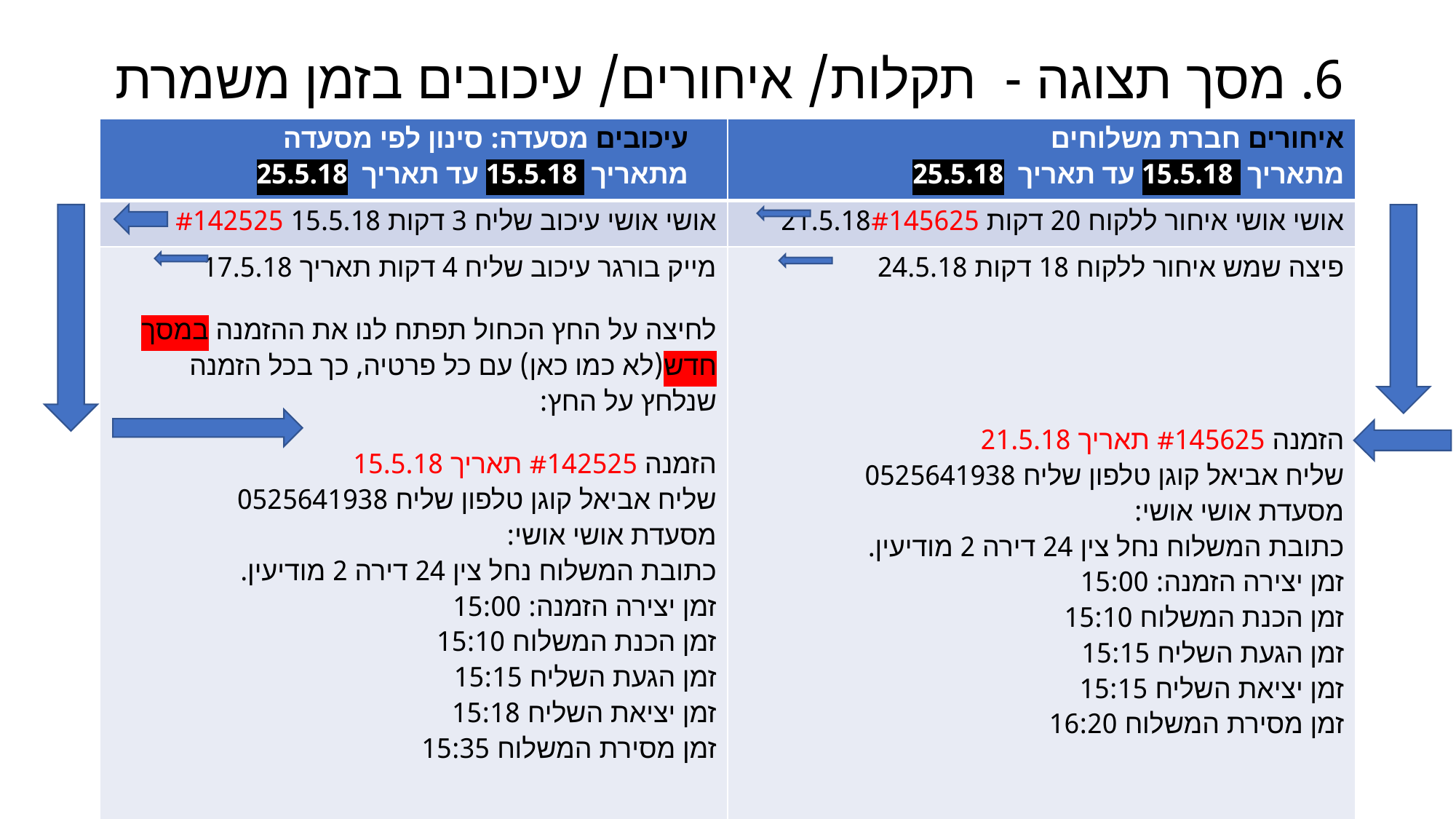

# 6. מסך תצוגה -  תקלות/ איחורים/ עיכובים בזמן משמרת
| עיכובים מסעדה: סינון לפי מסעדה מתאריך 15.5.18 עד תאריך 25.5.18 | איחורים חברת משלוחים מתאריך 15.5.18 עד תאריך 25.5.18 |
| --- | --- |
| אושי אושי עיכוב שליח 3 דקות 15.5.18 #142525 | אושי אושי איחור ללקוח 20 דקות 21.5.18#145625 |
| מייק בורגר עיכוב שליח 4 דקות תאריך 17.5.18 לחיצה על החץ הכחול תפתח לנו את ההזמנה במסך חדש(לא כמו כאן) עם כל פרטיה, כך בכל הזמנה שנלחץ על החץ: הזמנה #142525 תאריך 15.5.18 שליח אביאל קוגן טלפון שליח 0525641938 מסעדת אושי אושי: כתובת המשלוח נחל צין 24 דירה 2 מודיעין. זמן יצירה הזמנה: 15:00 זמן הכנת המשלוח 15:10 זמן הגעת השליח 15:15 זמן יציאת השליח 15:18 זמן מסירת המשלוח 15:35 | פיצה שמש איחור ללקוח 18 דקות 24.5.18 הזמנה #145625 תאריך 21.5.18 שליח אביאל קוגן טלפון שליח 0525641938 מסעדת אושי אושי: כתובת המשלוח נחל צין 24 דירה 2 מודיעין. זמן יצירה הזמנה: 15:00 זמן הכנת המשלוח 15:10 זמן הגעת השליח 15:15 זמן יציאת השליח 15:15 זמן מסירת המשלוח 16:20 |